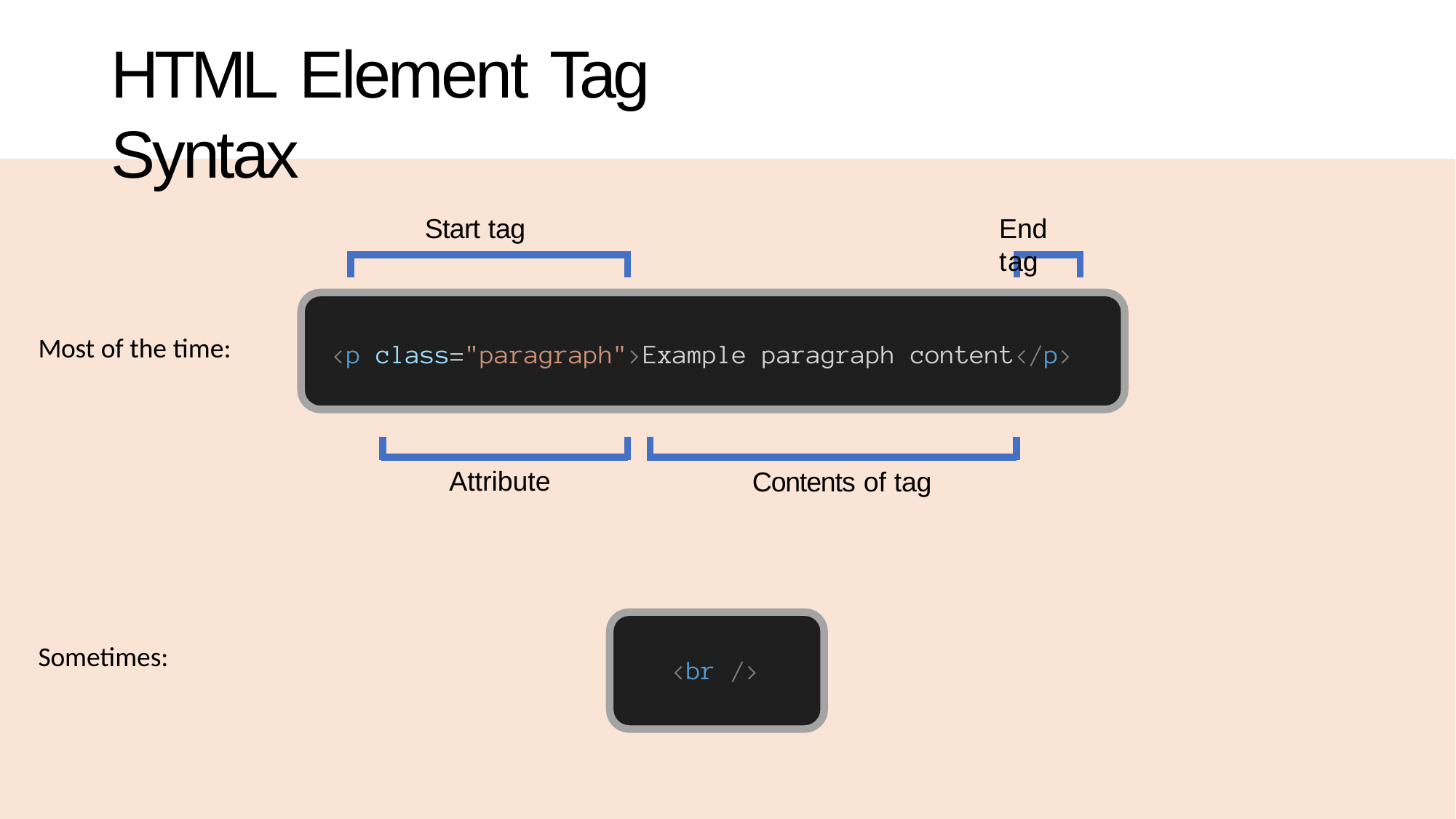

# HTML Element Tag Syntax
End tag
Start tag

Most of the time:
<p class="paragraph">Example paragraph content</p>

Attribute
Contents of tag

Sometimes:
<br />